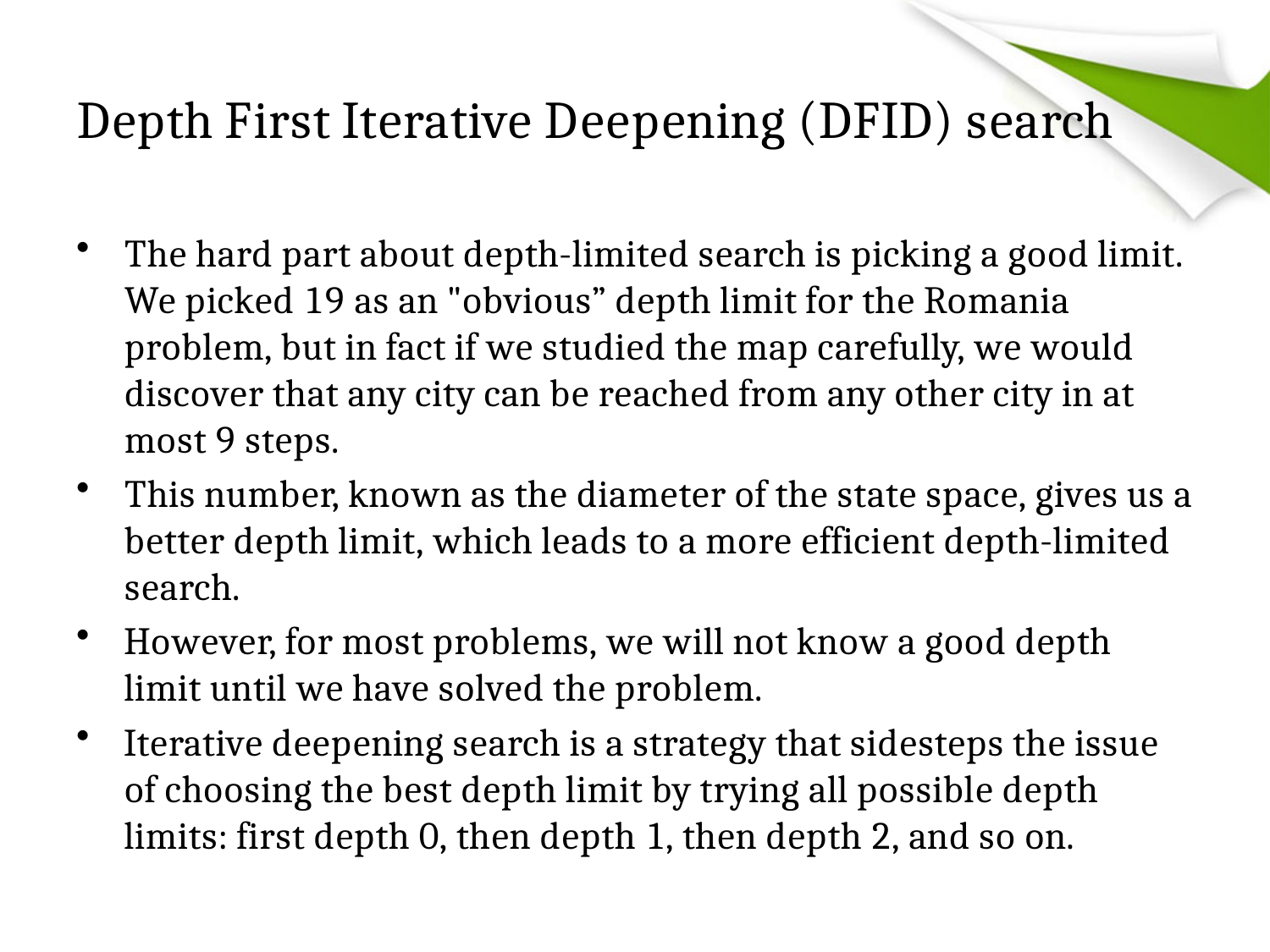

# Depth First Iterative Deepening (DFID) search
The hard part about depth-limited search is picking a good limit. We picked 19 as an "obvious” depth limit for the Romania problem, but in fact if we studied the map carefully, we would discover that any city can be reached from any other city in at most 9 steps.
This number, known as the diameter of the state space, gives us a better depth limit, which leads to a more efficient depth-limited search.
However, for most problems, we will not know a good depth limit until we have solved the problem.
Iterative deepening search is a strategy that sidesteps the issue of choosing the best depth limit by trying all possible depth limits: first depth 0, then depth 1, then depth 2, and so on.